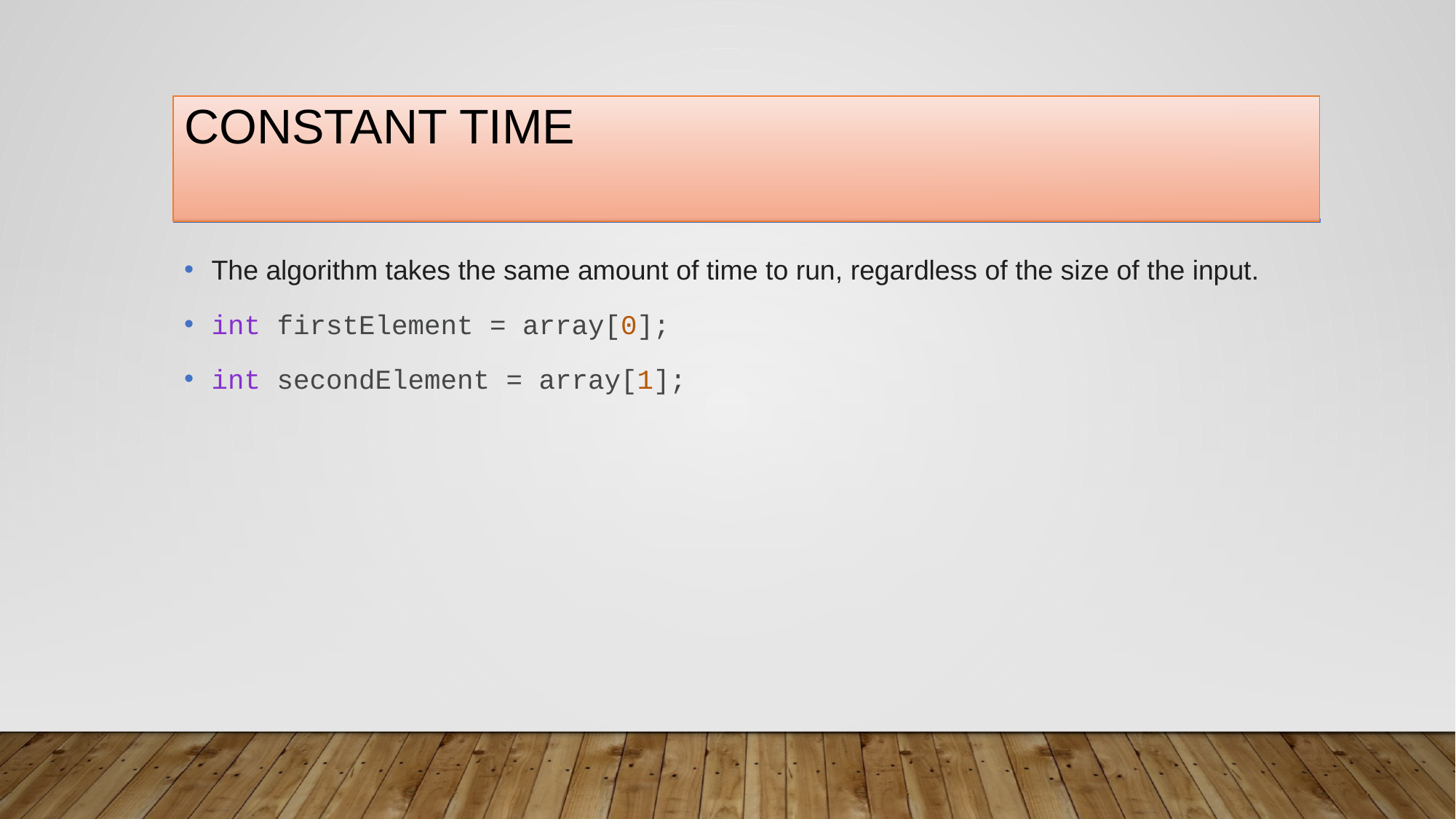

# Constant time
The algorithm takes the same amount of time to run, regardless of the size of the input.
int firstElement = array[0];
int secondElement = array[1];